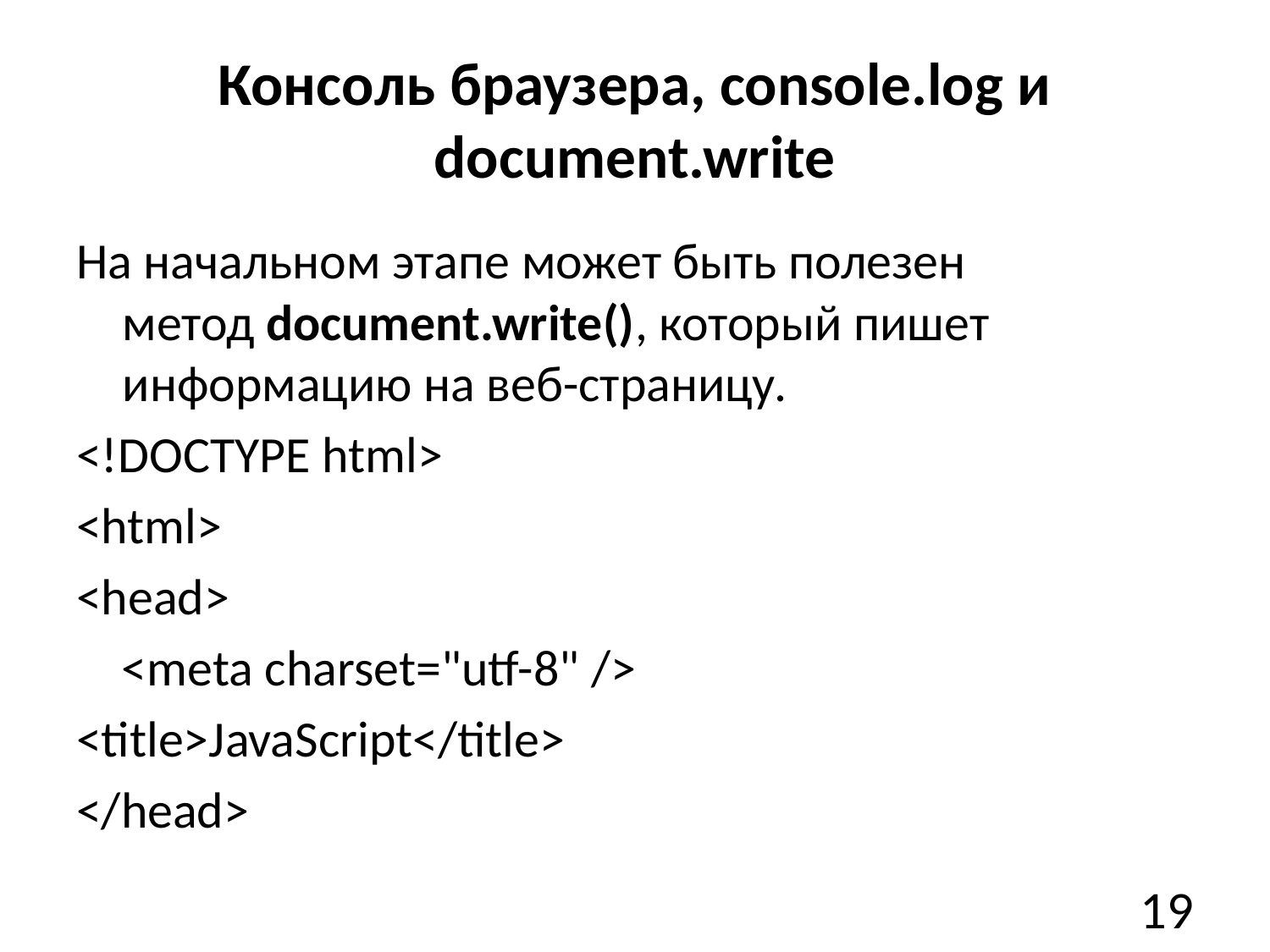

# Консоль браузера, console.log и document.write
На начальном этапе может быть полезен метод document.write(), который пишет информацию на веб-страницу.
<!DOCTYPE html>
<html>
<head>
    <meta charset="utf-8" />
<title>JavaScript</title>
</head>
19